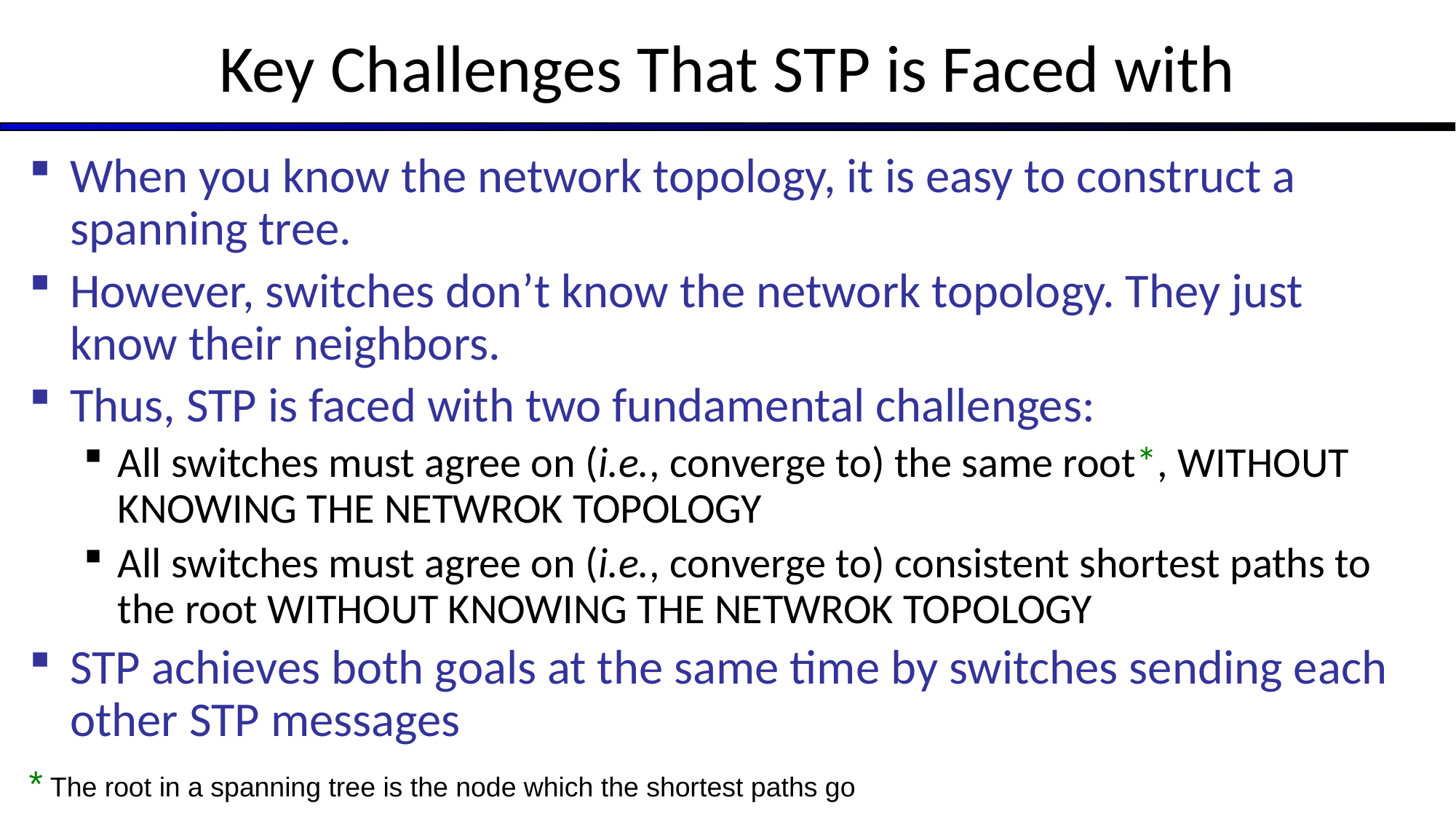

# Key Challenges That STP is Faced with
When you know the network topology, it is easy to construct a spanning tree.
However, switches don’t know the network topology. They just know their neighbors.
Thus, STP is faced with two fundamental challenges:
All switches must agree on (i.e., converge to) the same root*, WITHOUT KNOWING THE NETWROK TOPOLOGY
All switches must agree on (i.e., converge to) consistent shortest paths to the root WITHOUT KNOWING THE NETWROK TOPOLOGY
STP achieves both goals at the same time by switches sending each other STP messages
* The root in a spanning tree is the node which the shortest paths go